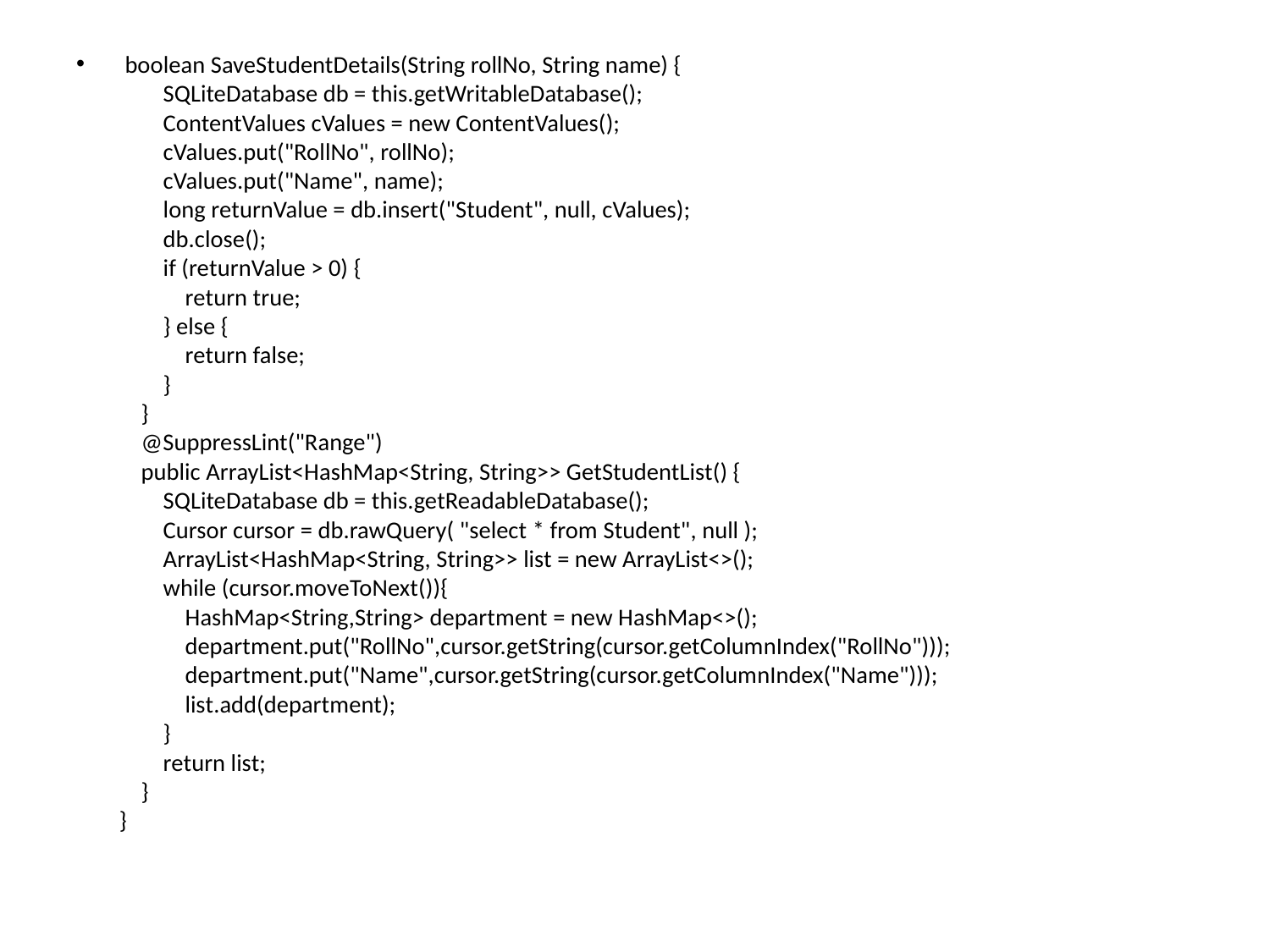

boolean SaveStudentDetails(String rollNo, String name) {
        SQLiteDatabase db = this.getWritableDatabase();
        ContentValues cValues = new ContentValues();
        cValues.put("RollNo", rollNo);
        cValues.put("Name", name);
        long returnValue = db.insert("Student", null, cValues);
        db.close();
        if (returnValue > 0) {
            return true;
        } else {
            return false;
        }
    }
    @SuppressLint("Range")
    public ArrayList<HashMap<String, String>> GetStudentList() {
        SQLiteDatabase db = this.getReadableDatabase();
        Cursor cursor = db.rawQuery( "select * from Student", null );
        ArrayList<HashMap<String, String>> list = new ArrayList<>();
        while (cursor.moveToNext()){
            HashMap<String,String> department = new HashMap<>();
            department.put("RollNo",cursor.getString(cursor.getColumnIndex("RollNo")));
            department.put("Name",cursor.getString(cursor.getColumnIndex("Name")));
            list.add(department);
        }
        return list;
    }
}